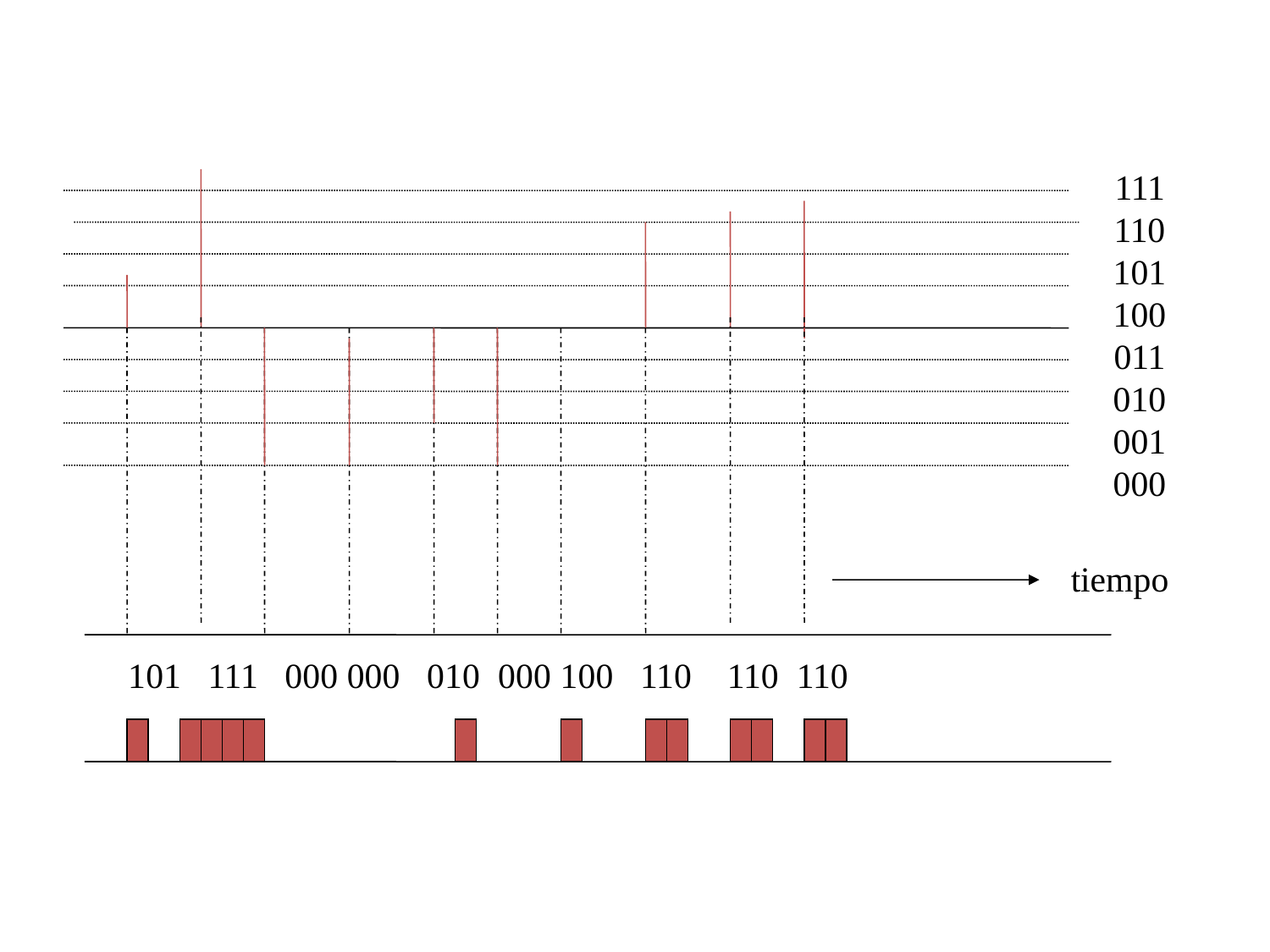

111

110

101

100

011

010

001

000

tiempo

101   111   000 000   010  000 100   110    110  110